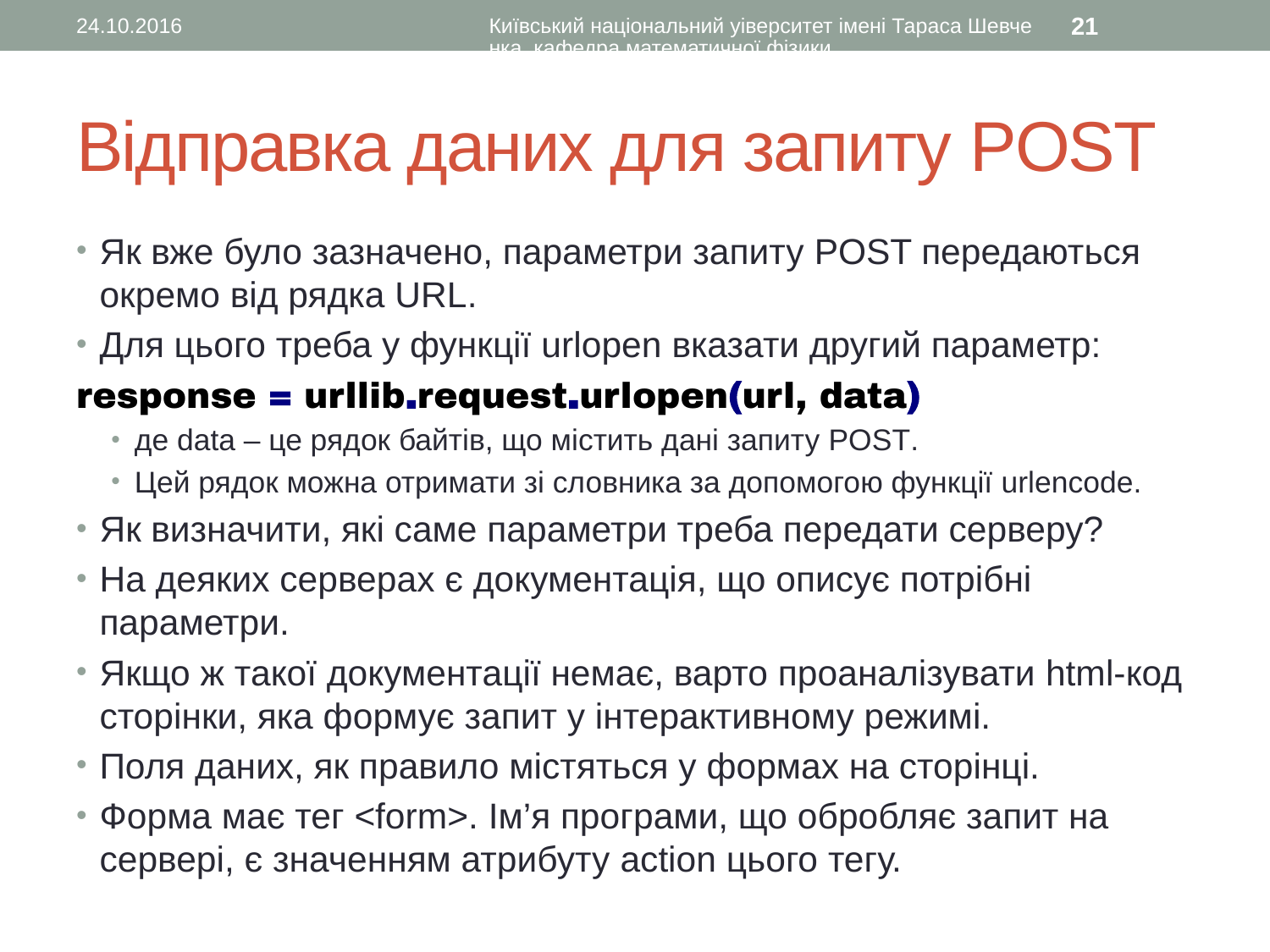

24.10.2016
Київський національний уіверситет імені Тараса Шевченка, кафедра математичної фізики
21
# Відправка даних для запиту POST
Як вже було зазначено, параметри запиту POST передаються окремо від рядка URL.
Для цього треба у функції urlopen вказати другий параметр:
response = urllib.request.urlopen(url, data)
де data – це рядок байтів, що містить дані запиту POST.
Цей рядок можна отримати зі словника за допомогою функції urlencode.
Як визначити, які саме параметри треба передати серверу?
На деяких серверах є документація, що описує потрібні параметри.
Якщо ж такої документації немає, варто проаналізувати html-код сторінки, яка формує запит у інтерактивному режимі.
Поля даних, як правило містяться у формах на сторінці.
Форма має тег <form>. Ім’я програми, що обробляє запит на сервері, є значенням атрибуту action цього тегу.